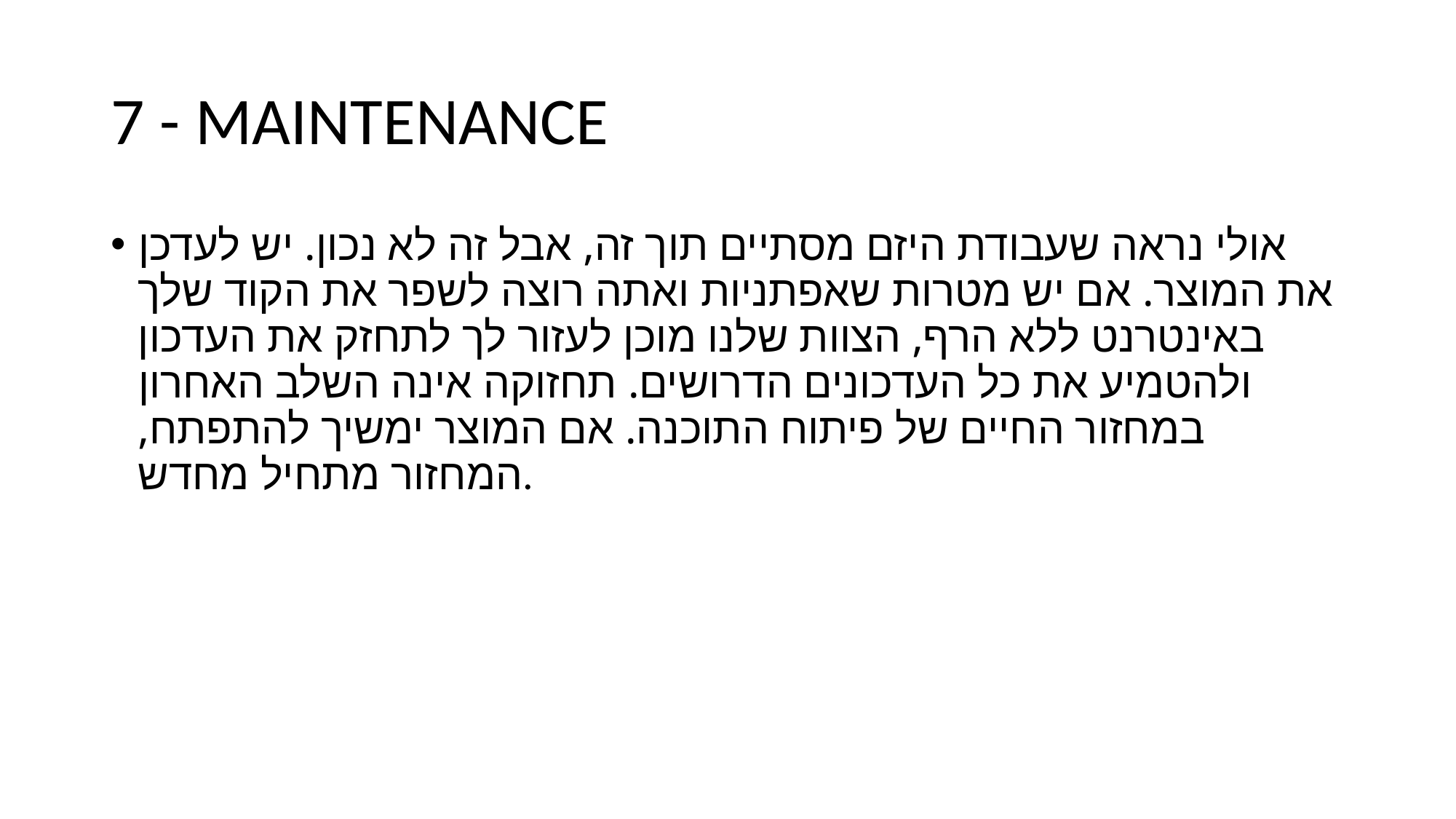

# 7 - MAINTENANCE
אולי נראה שעבודת היזם מסתיים תוך זה, אבל זה לא נכון. יש לעדכן את המוצר. אם יש מטרות שאפתניות ואתה רוצה לשפר את הקוד שלך באינטרנט ללא הרף, הצוות שלנו מוכן לעזור לך לתחזק את העדכון ולהטמיע את כל העדכונים הדרושים. תחזוקה אינה השלב האחרון במחזור החיים של פיתוח התוכנה. אם המוצר ימשיך להתפתח, המחזור מתחיל מחדש.